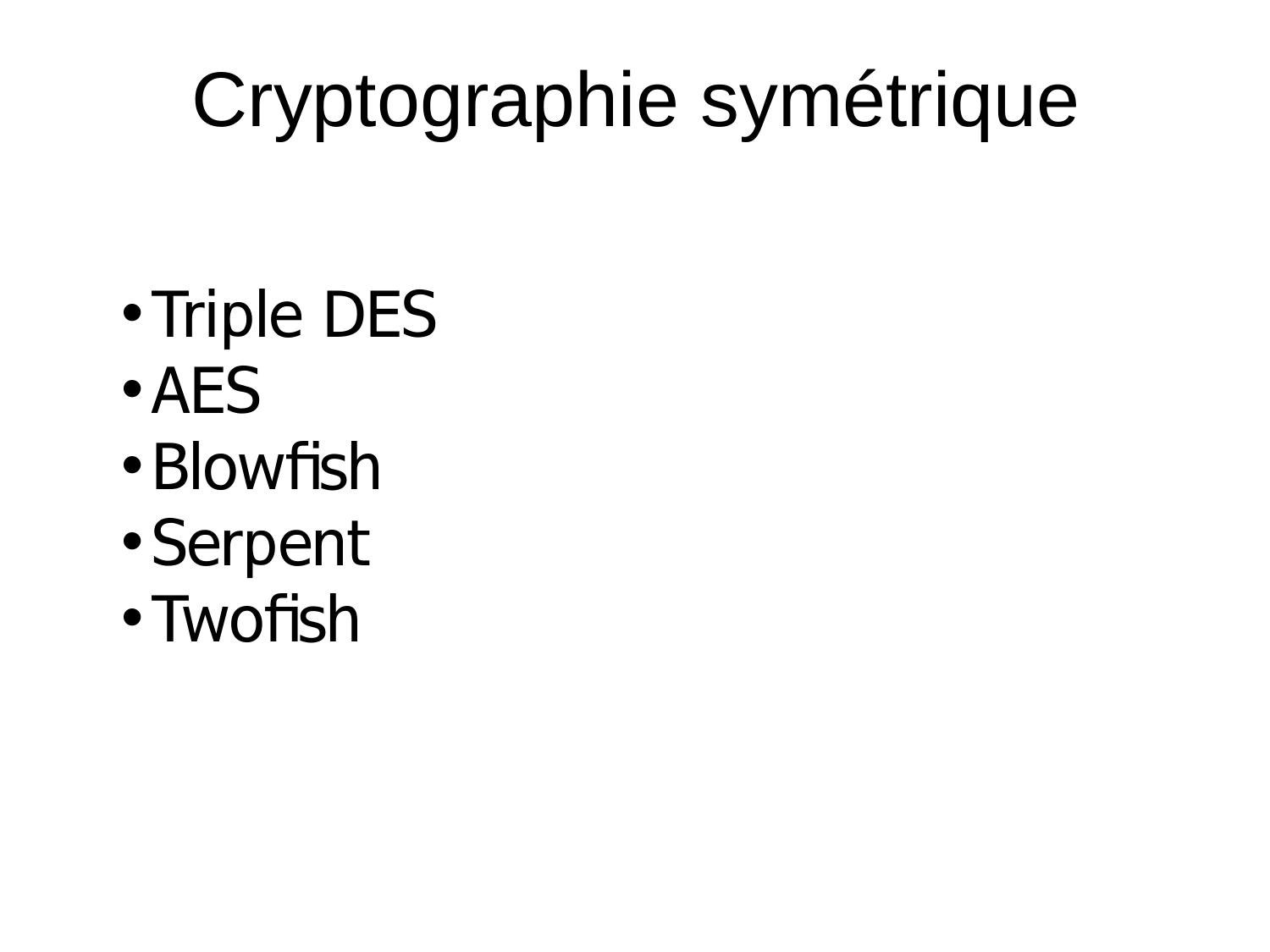

Cryptographie symétrique
Triple DES
AES
Blowfish
Serpent
Twofish